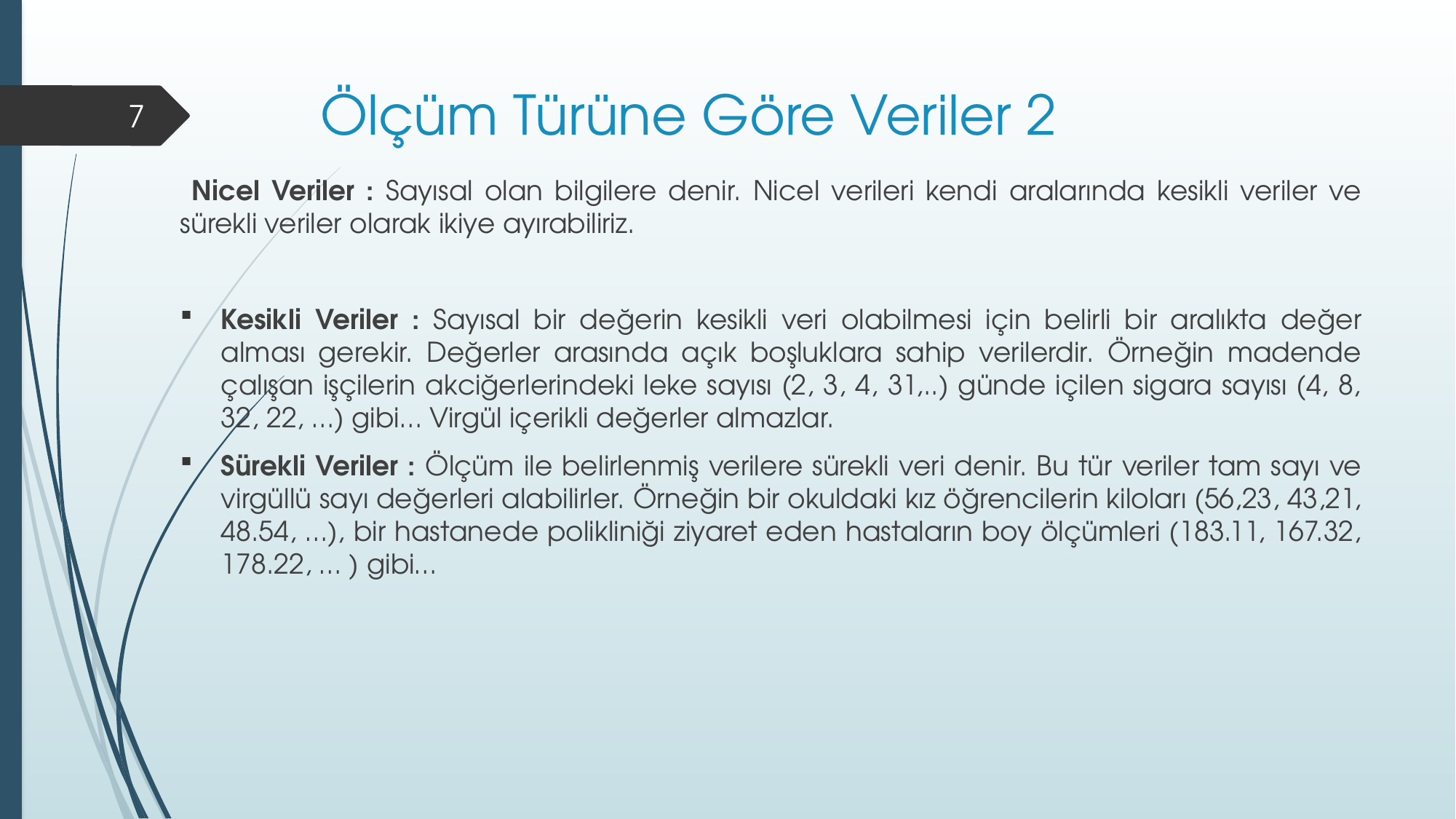

# Ölçüm Türüne Göre Veriler 2
7
 Nicel Veriler : Sayısal olan bilgilere denir. Nicel verileri kendi aralarında kesikli veriler ve sürekli veriler olarak ikiye ayırabiliriz.

Kesikli Veriler : Sayısal bir değerin kesikli veri olabilmesi için belirli bir aralıkta değer alması gerekir. Değerler arasında açık boşluklara sahip verilerdir. Örneğin madende çalışan işçilerin akciğerlerindeki leke sayısı (2, 3, 4, 31,..) günde içilen sigara sayısı (4, 8, 32, 22, …) gibi… Virgül içerikli değerler almazlar.
Sürekli Veriler : Ölçüm ile belirlenmiş verilere sürekli veri denir. Bu tür veriler tam sayı ve virgüllü sayı değerleri alabilirler. Örneğin bir okuldaki kız öğrencilerin kiloları (56,23, 43,21, 48.54, …), bir hastanede polikliniği ziyaret eden hastaların boy ölçümleri (183.11, 167.32, 178.22, … ) gibi…